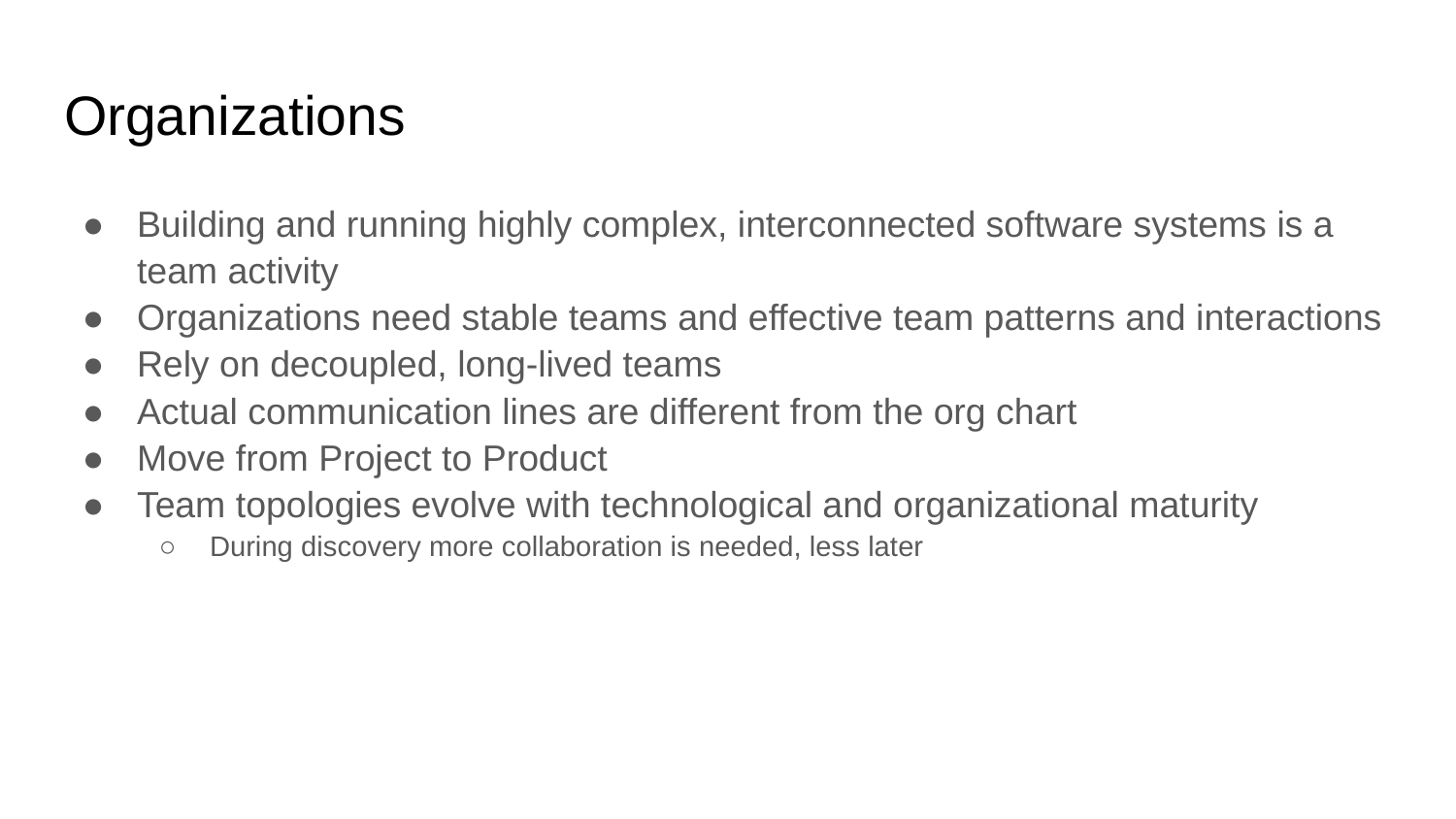

# Organizations
Building and running highly complex, interconnected software systems is a team activity
Organizations need stable teams and effective team patterns and interactions
Rely on decoupled, long-lived teams
Actual communication lines are different from the org chart
Move from Project to Product
Team topologies evolve with technological and organizational maturity
During discovery more collaboration is needed, less later